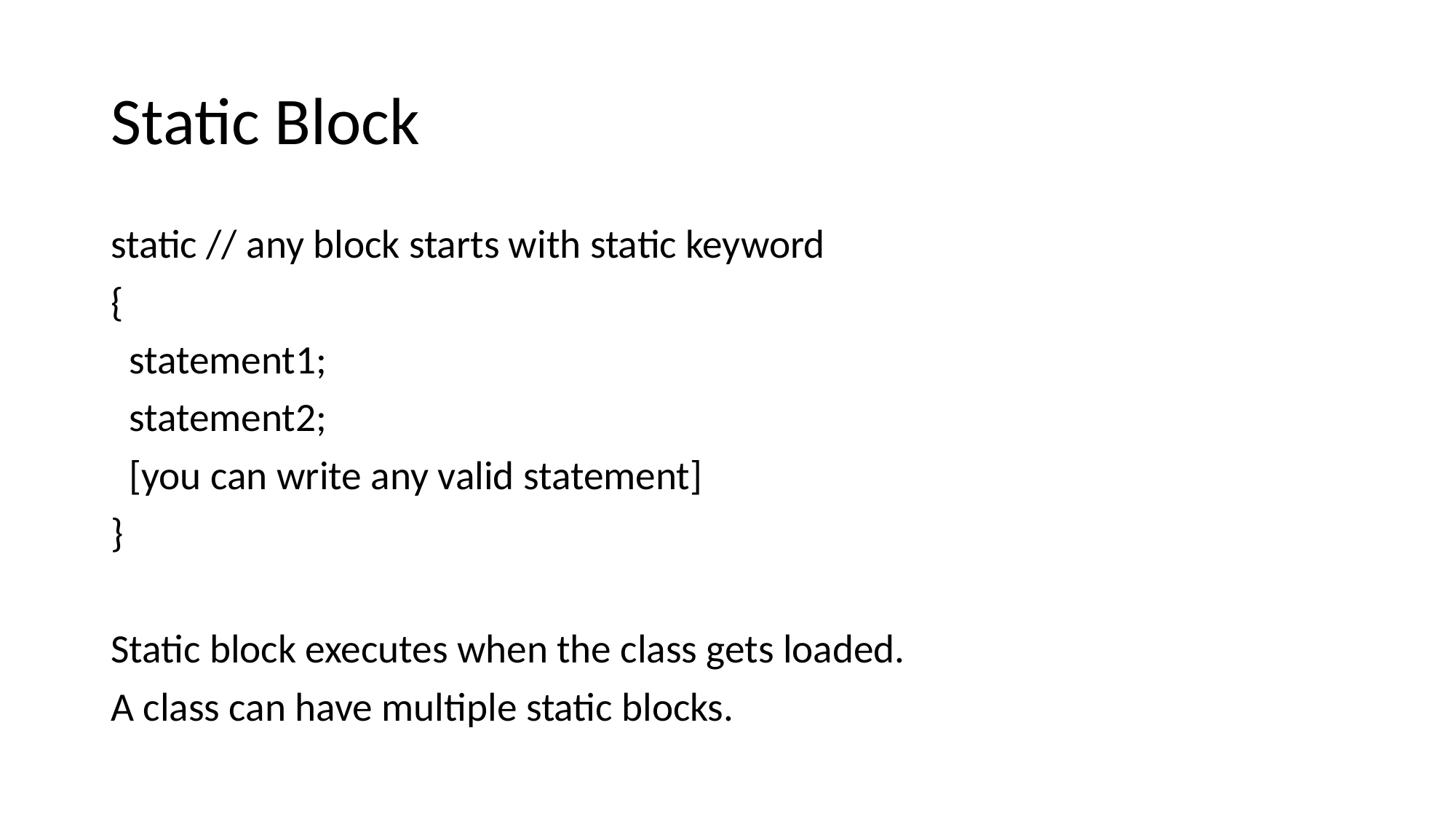

# Static Block
static // any block starts with static keyword
{
  statement1;
  statement2;
  [you can write any valid statement]
}

Static block executes when the class gets loaded.
A class can have multiple static blocks.